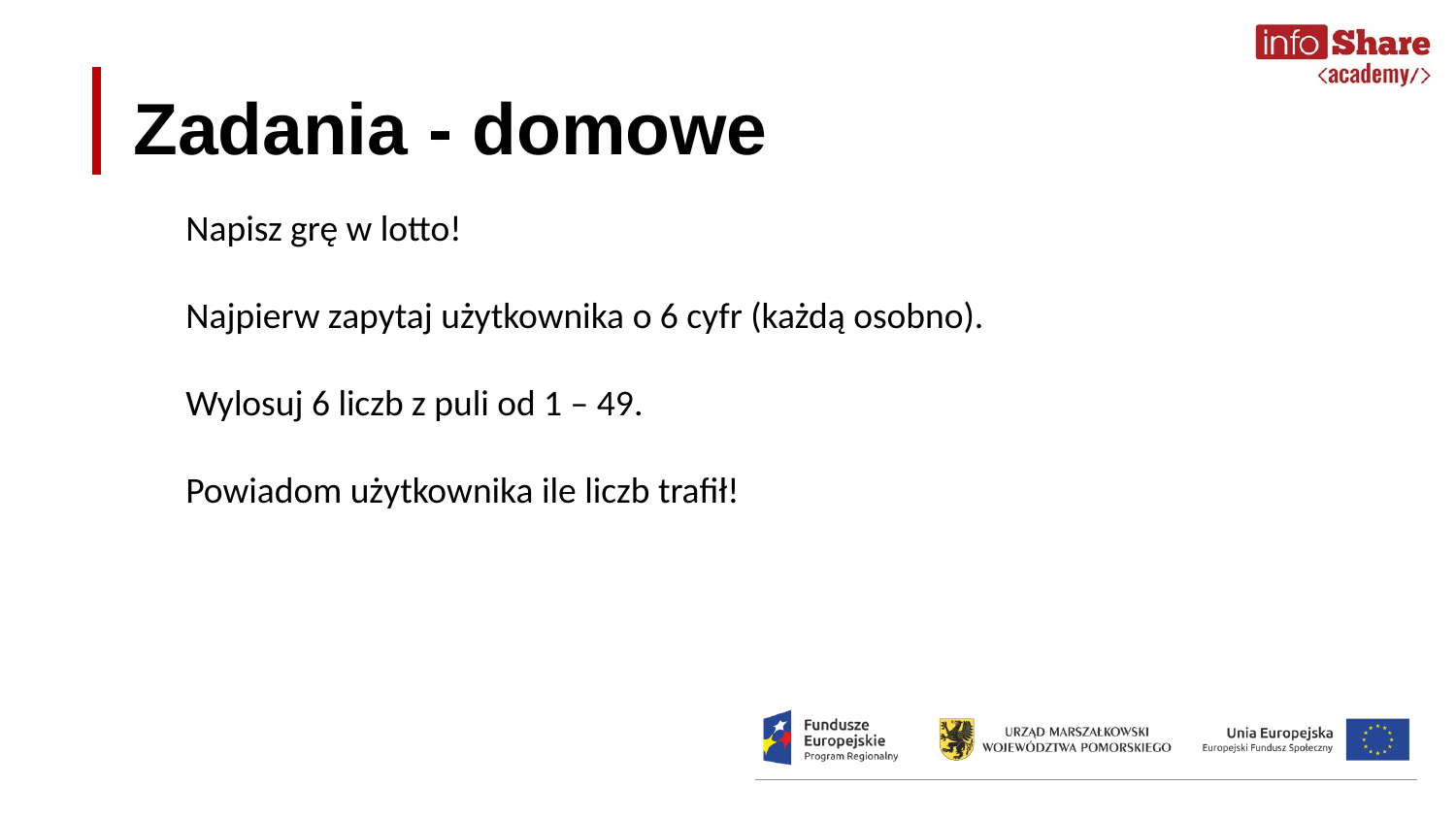

Zadania - domowe
Napisz grę w lotto!

Najpierw zapytaj użytkownika o 6 cyfr (każdą osobno).

Wylosuj 6 liczb z puli od 1 – 49.

Powiadom użytkownika ile liczb trafił!